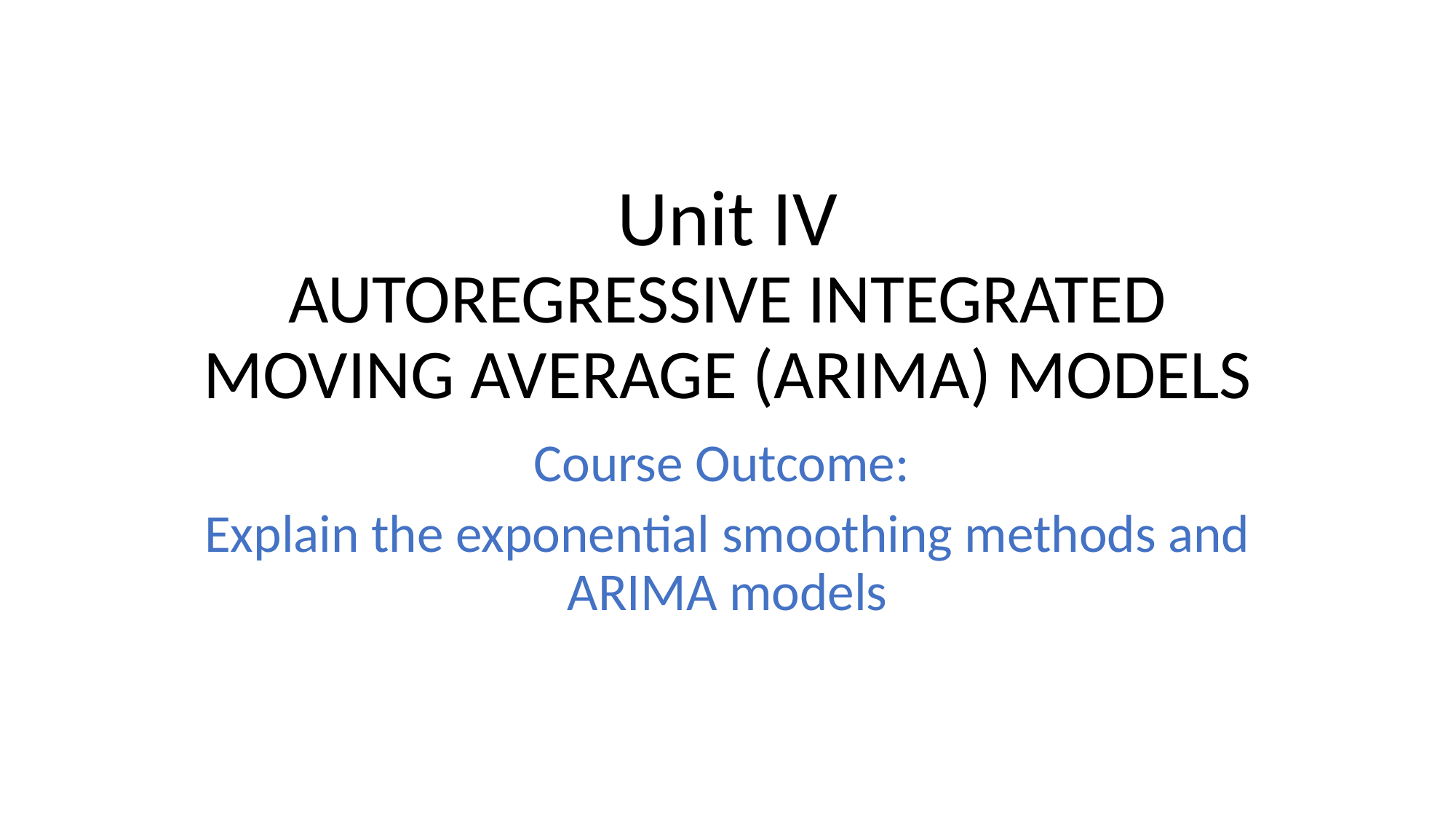

# Unit IV AUTOREGRESSIVE INTEGRATED MOVING AVERAGE (ARIMA) MODELS
Course Outcome:
Explain the exponential smoothing methods and ARIMA models